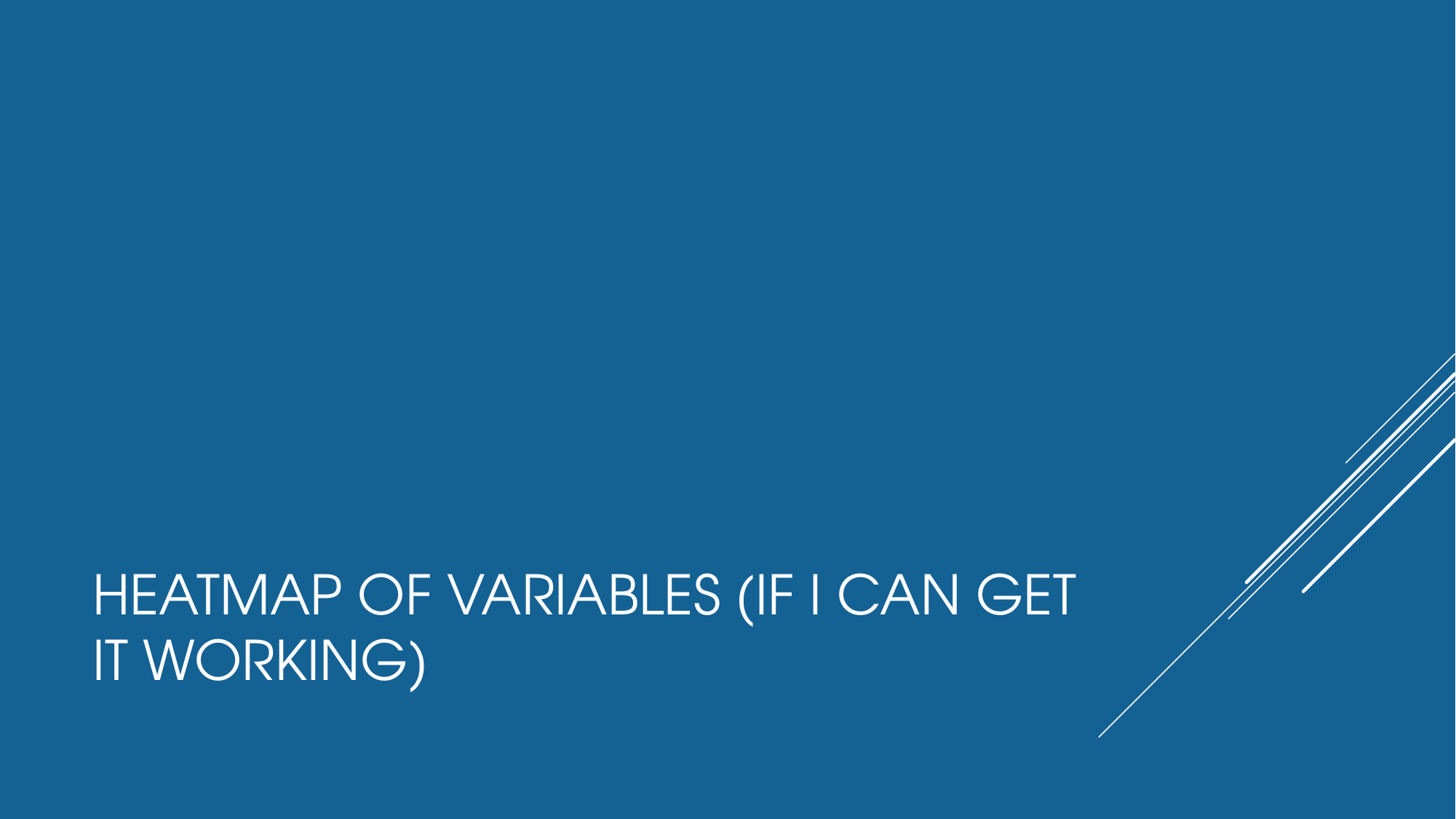

# Heatmap of variables (if I can get it working)